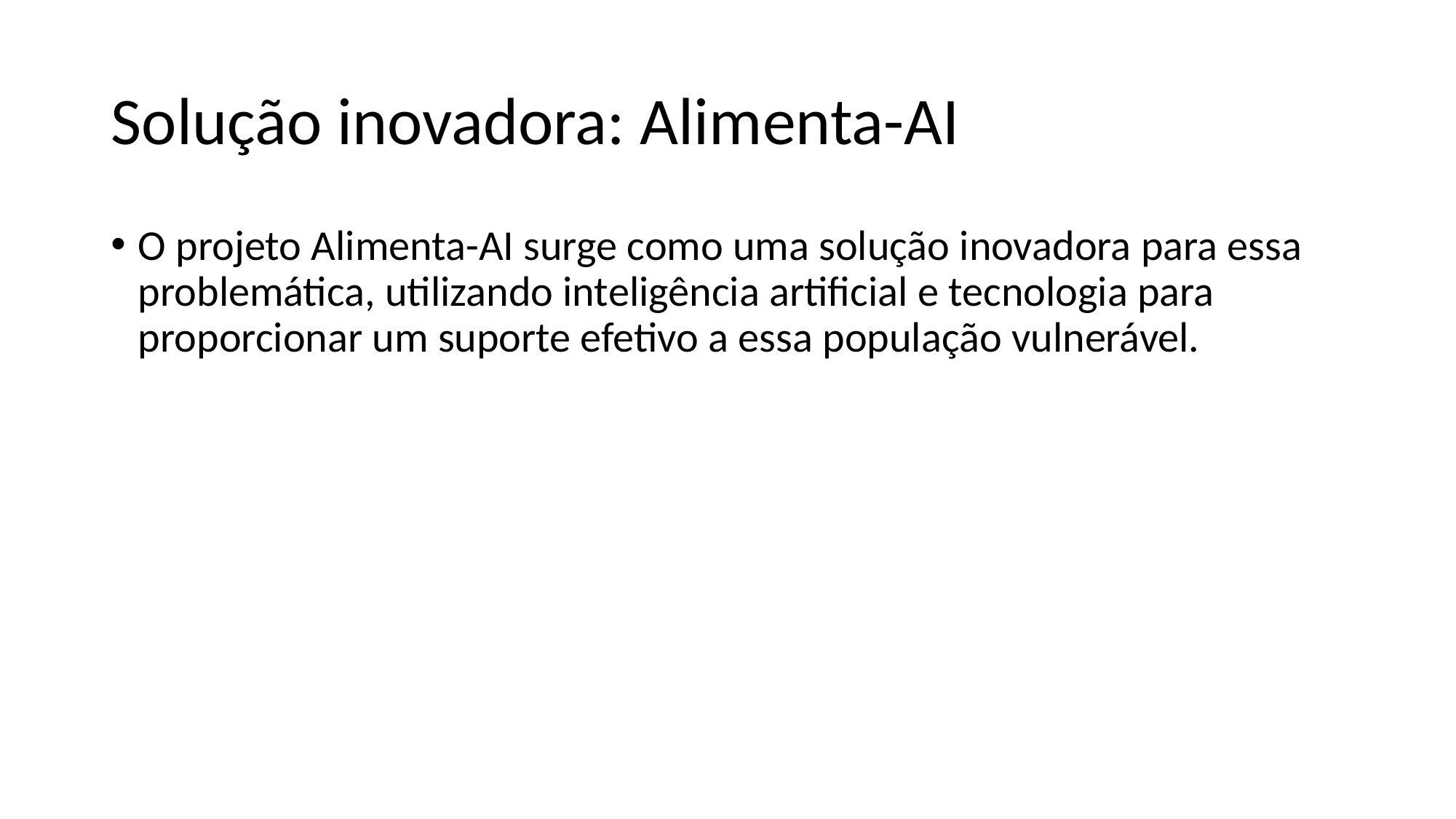

# Solução inovadora: Alimenta-AI
O projeto Alimenta-AI surge como uma solução inovadora para essa problemática, utilizando inteligência artificial e tecnologia para proporcionar um suporte efetivo a essa população vulnerável.